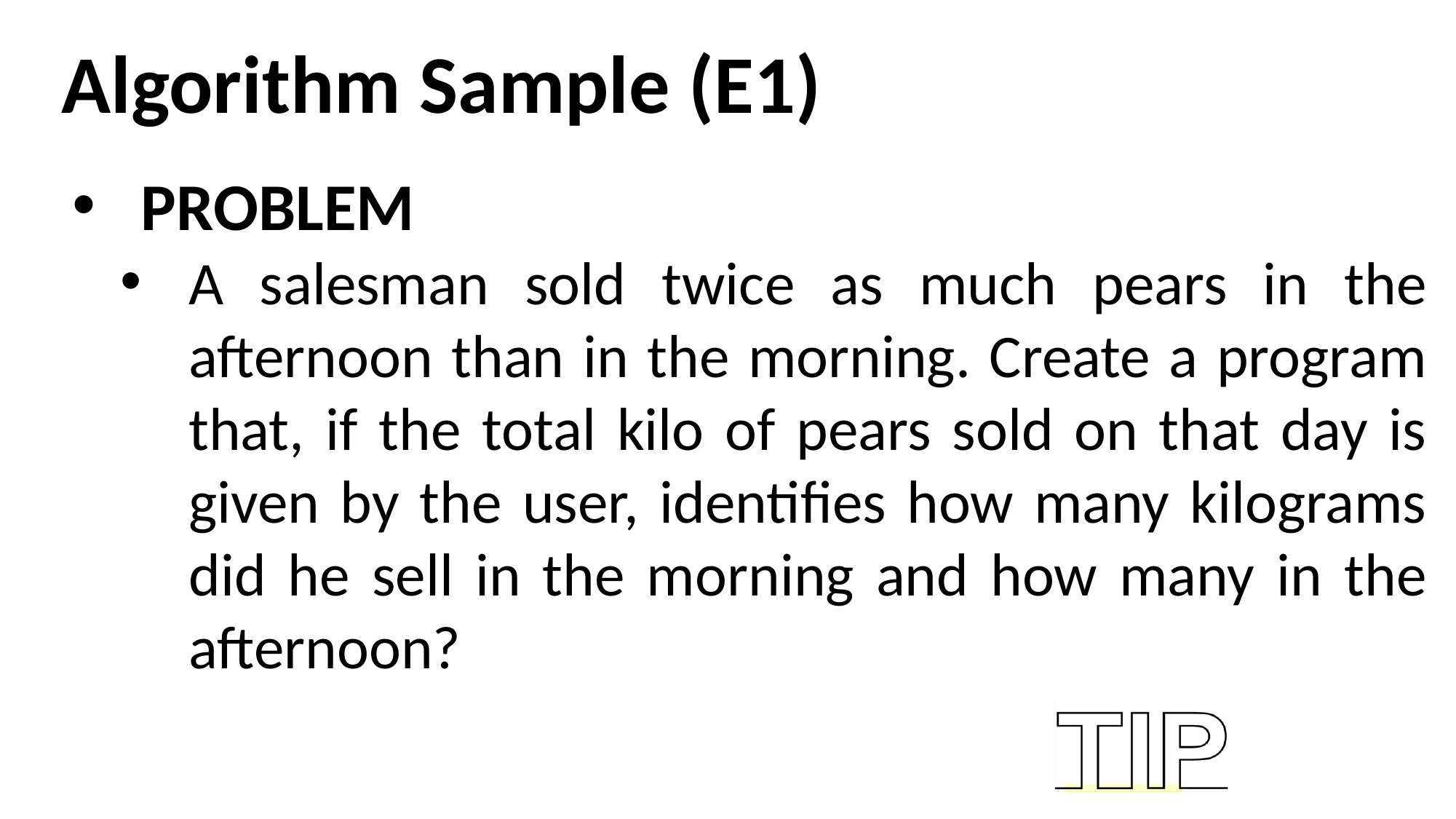

Algorithm Sample (E1)
PROBLEM
A salesman sold twice as much pears in the afternoon than in the morning. Create a program that, if the total kilo of pears sold on that day is given by the user, identifies how many kilograms did he sell in the morning and how many in the afternoon?